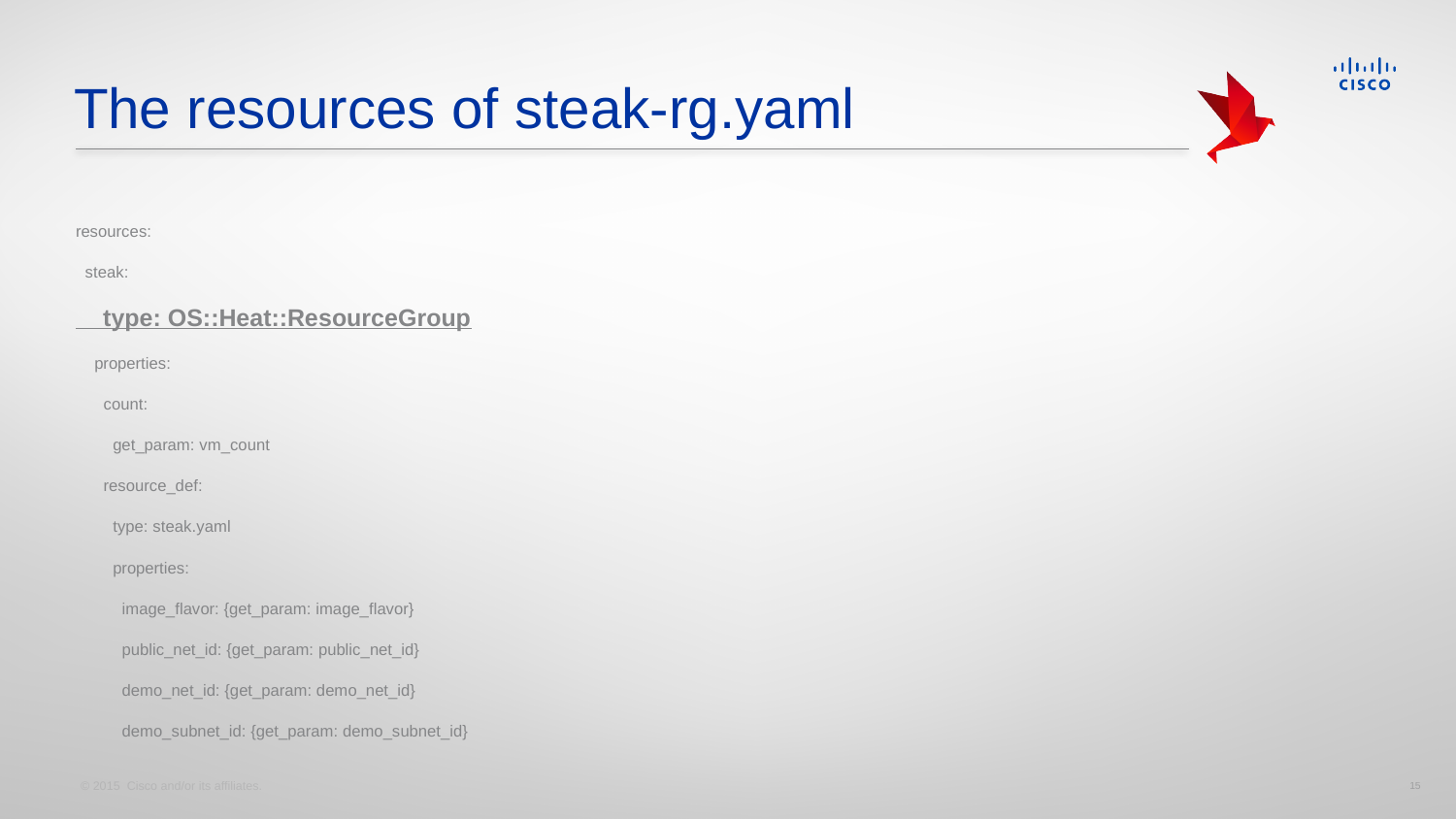

# The resources of steak-rg.yaml
resources:
  steak:
    type: OS::Heat::ResourceGroup
    properties:
      count:
        get_param: vm_count
      resource_def:
        type: steak.yaml
        properties:
          image_flavor: {get_param: image_flavor}
          public_net_id: {get_param: public_net_id}
          demo_net_id: {get_param: demo_net_id}
          demo_subnet_id: {get_param: demo_subnet_id}